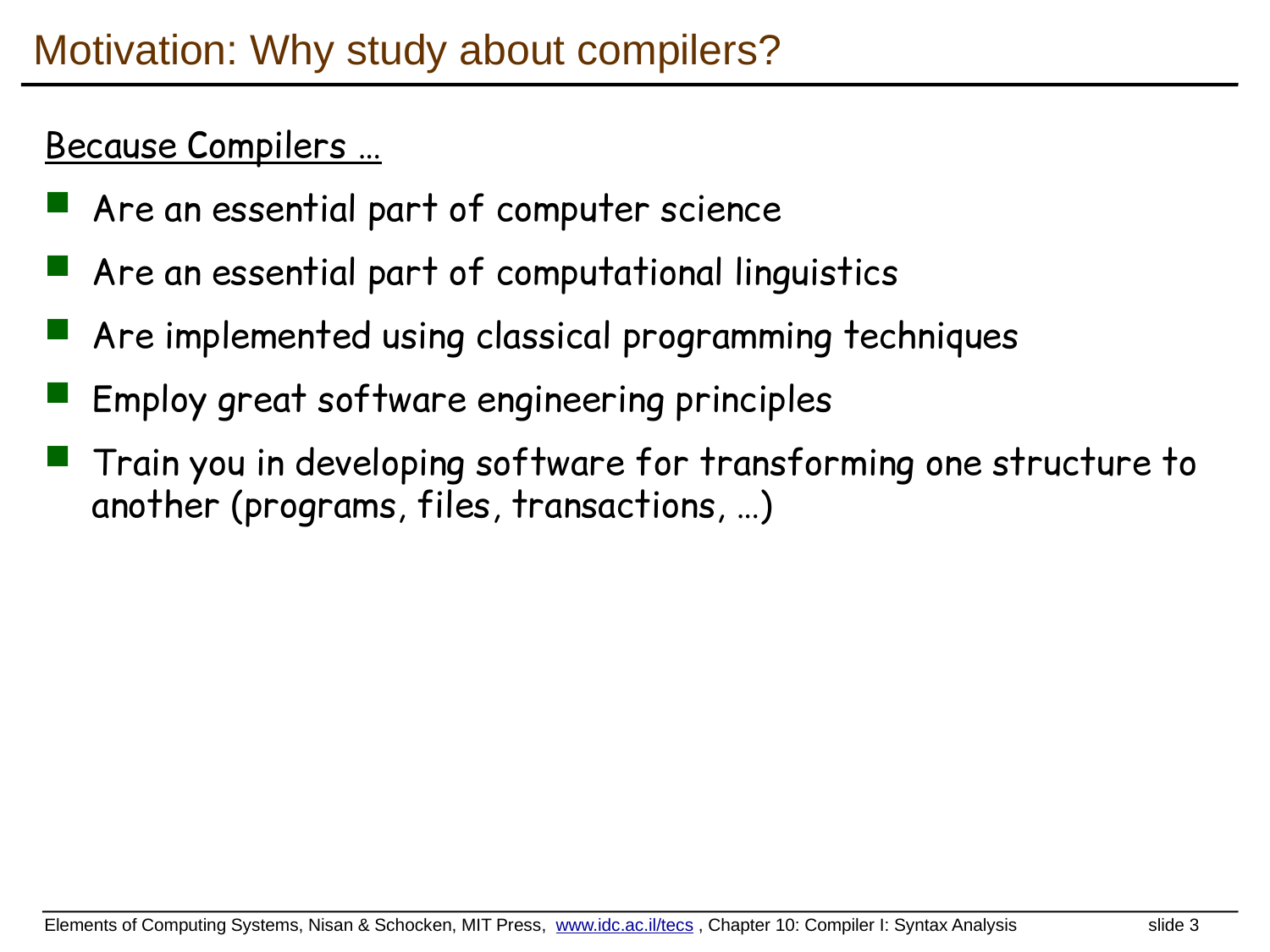

# Motivation: Why study about compilers?
Because Compilers …
Are an essential part of computer science
Are an essential part of computational linguistics
Are implemented using classical programming techniques
Employ great software engineering principles
Train you in developing software for transforming one structure to another (programs, files, transactions, …)